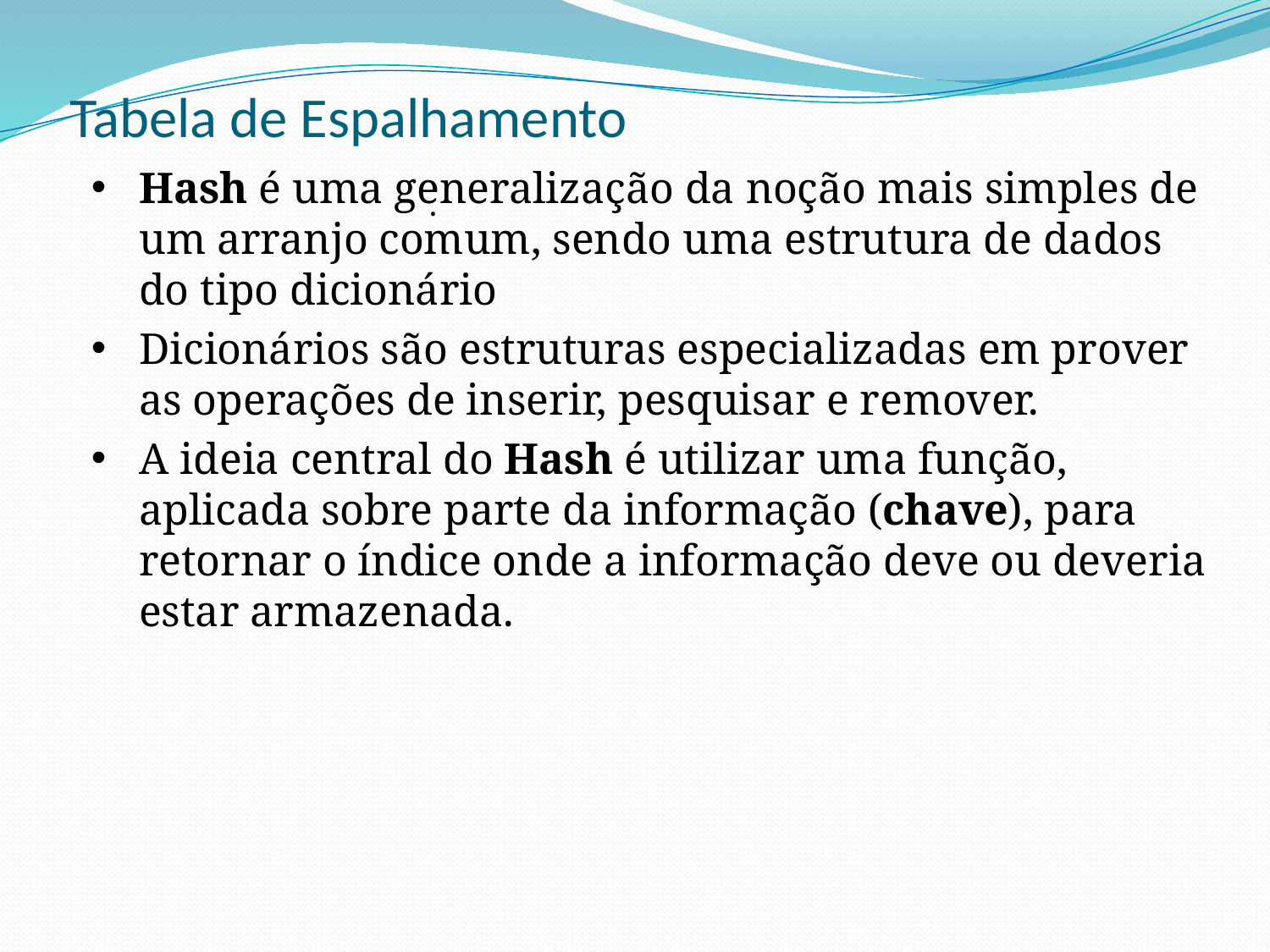

# Tabela de Espalhamento
Hash é uma generalização da noção mais simples de um arranjo comum, sendo uma estrutura de dados do tipo dicionário
Dicionários são estruturas especializadas em prover as operações de inserir, pesquisar e remover.
A ideia central do Hash é utilizar uma função, aplicada sobre parte da informação (chave), para retornar o índice onde a informação deve ou deveria estar armazenada.

.